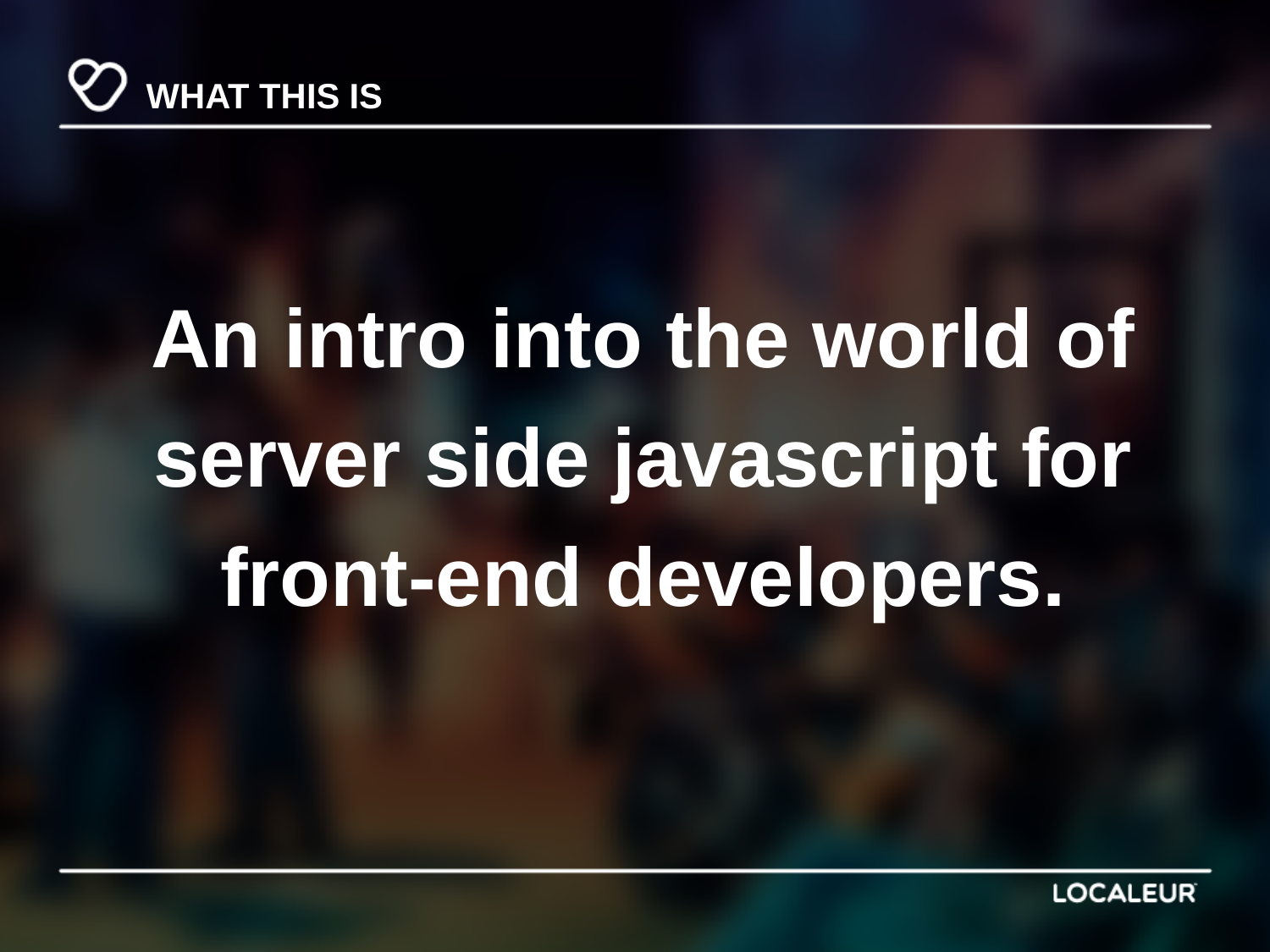

# WHAT THIS IS
An intro into the world of server side javascript for front-end developers.